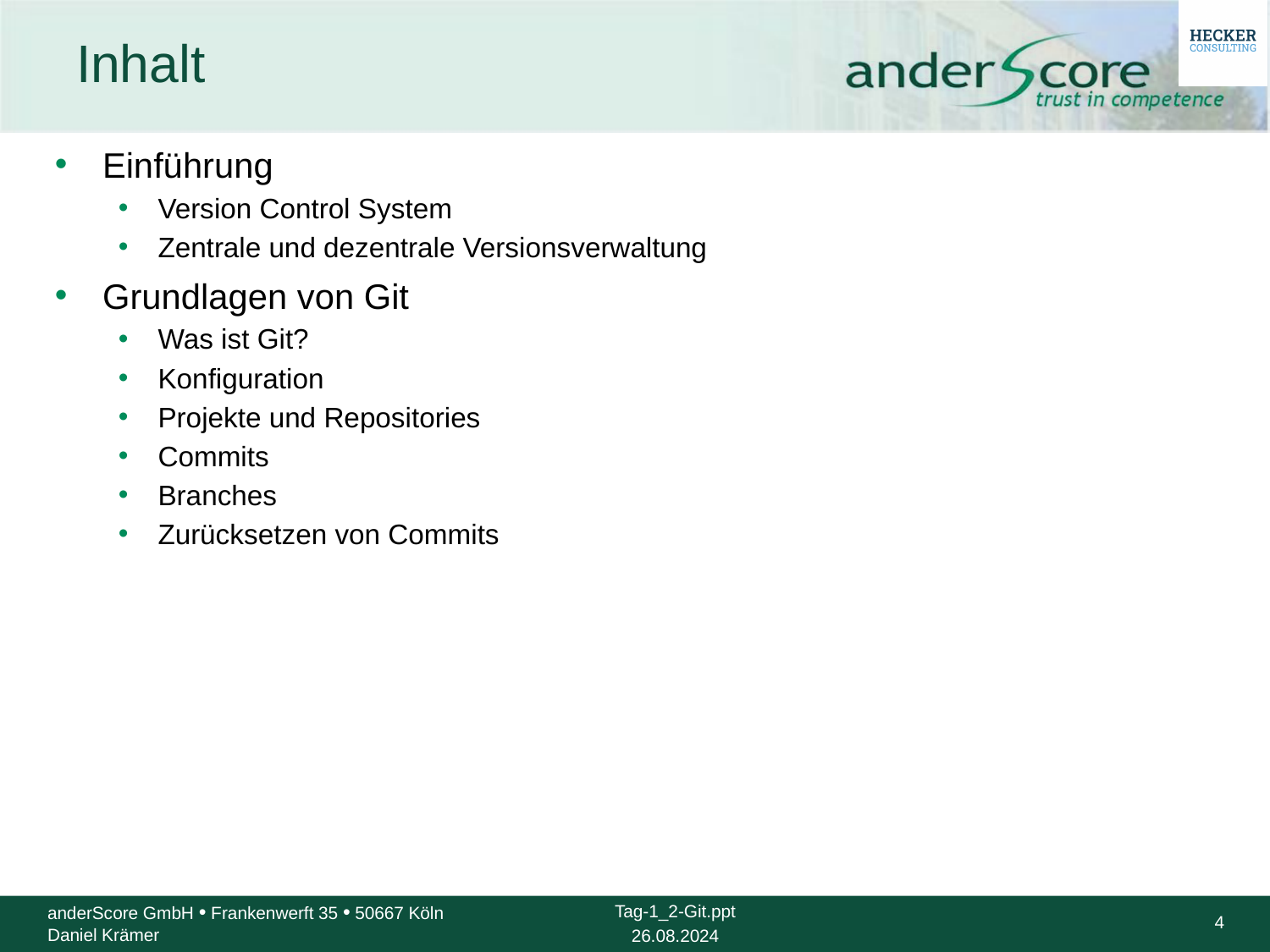

# Inhalt
Einführung
Version Control System
Zentrale und dezentrale Versionsverwaltung
Grundlagen von Git
Was ist Git?
Konfiguration
Projekte und Repositories
Commits
Branches
Zurücksetzen von Commits